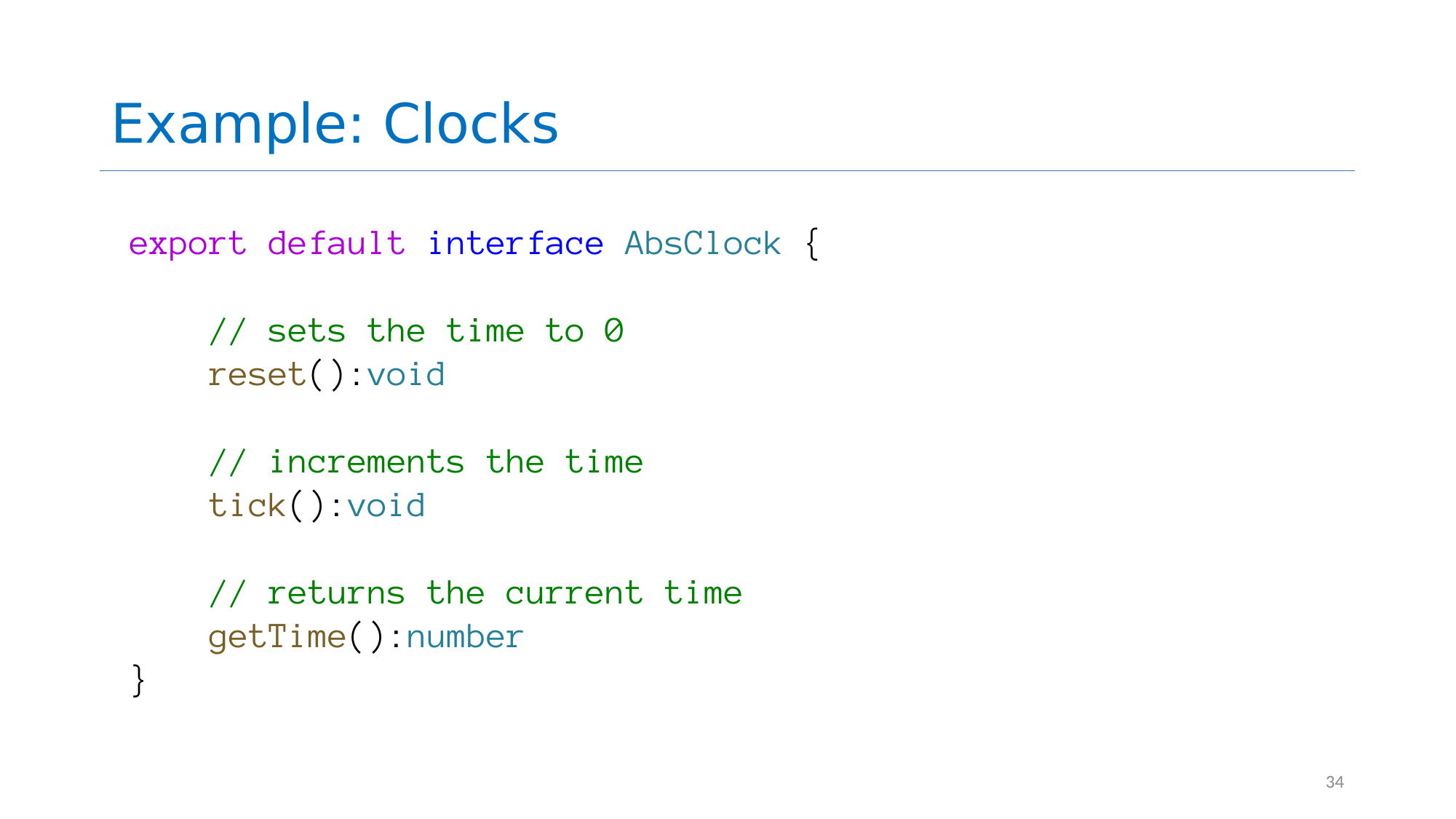

# Example: Clocks

export default interface AbsClock {
    // sets the time to 0
    reset():void
    // increments the time
    tick():void
    // returns the current time
    getTime():number
}
34